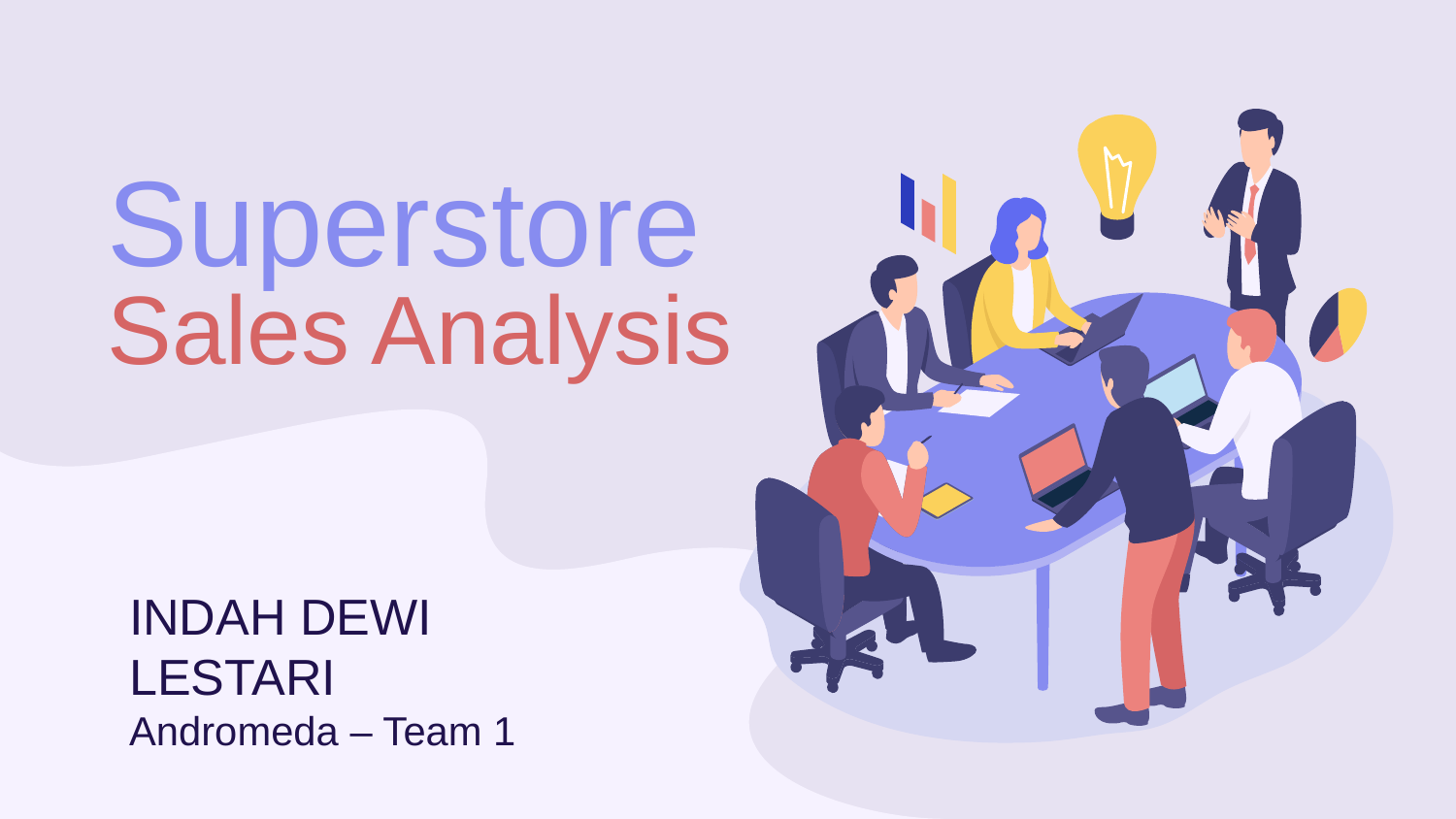

# Superstore Sales Analysis
INDAH DEWI LESTARI
Andromeda – Team 1